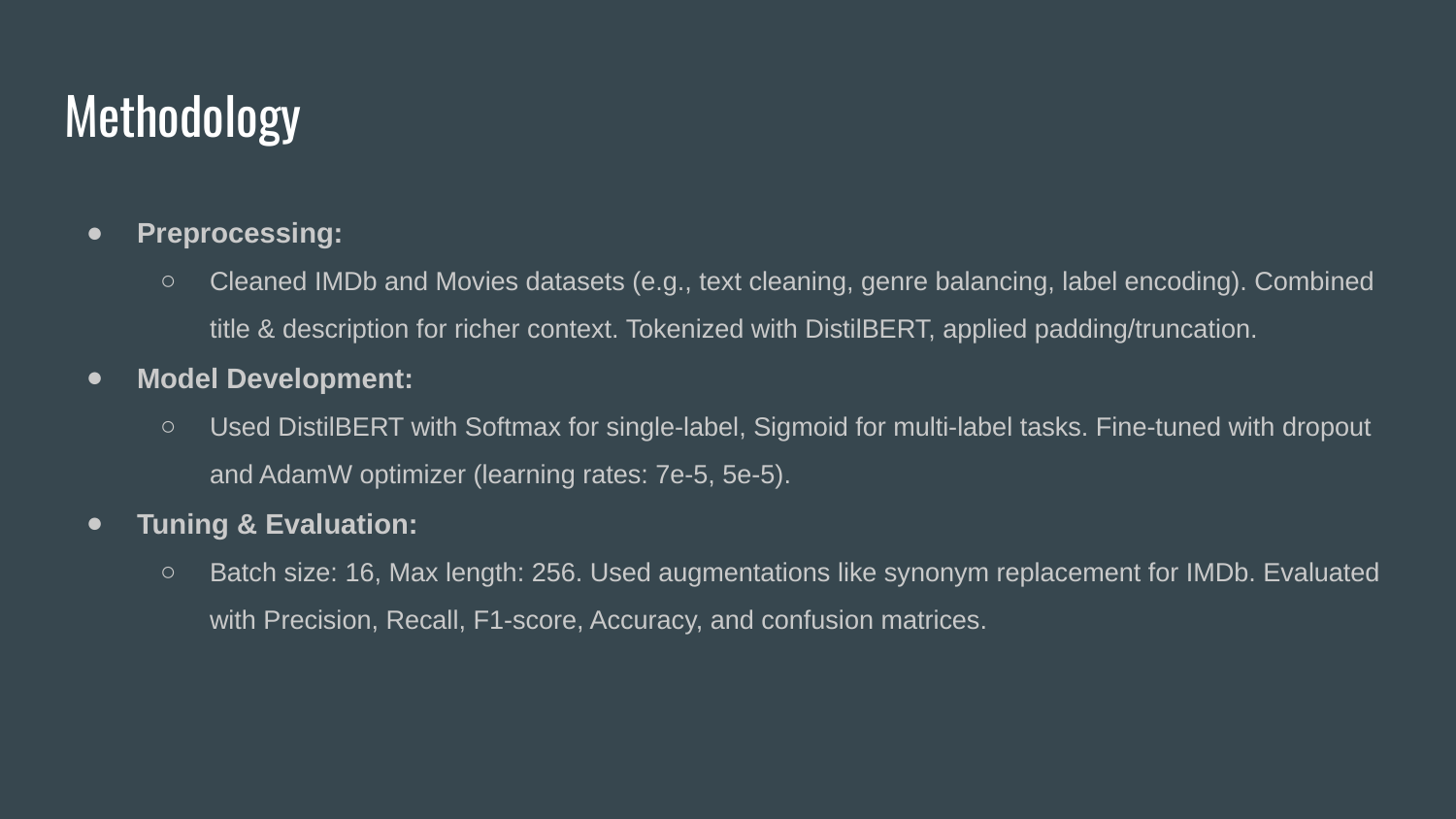

# Methodology
Preprocessing:
Cleaned IMDb and Movies datasets (e.g., text cleaning, genre balancing, label encoding). Combined title & description for richer context. Tokenized with DistilBERT, applied padding/truncation.
Model Development:
Used DistilBERT with Softmax for single-label, Sigmoid for multi-label tasks. Fine-tuned with dropout and AdamW optimizer (learning rates: 7e-5, 5e-5).
Tuning & Evaluation:
Batch size: 16, Max length: 256. Used augmentations like synonym replacement for IMDb. Evaluated with Precision, Recall, F1-score, Accuracy, and confusion matrices.